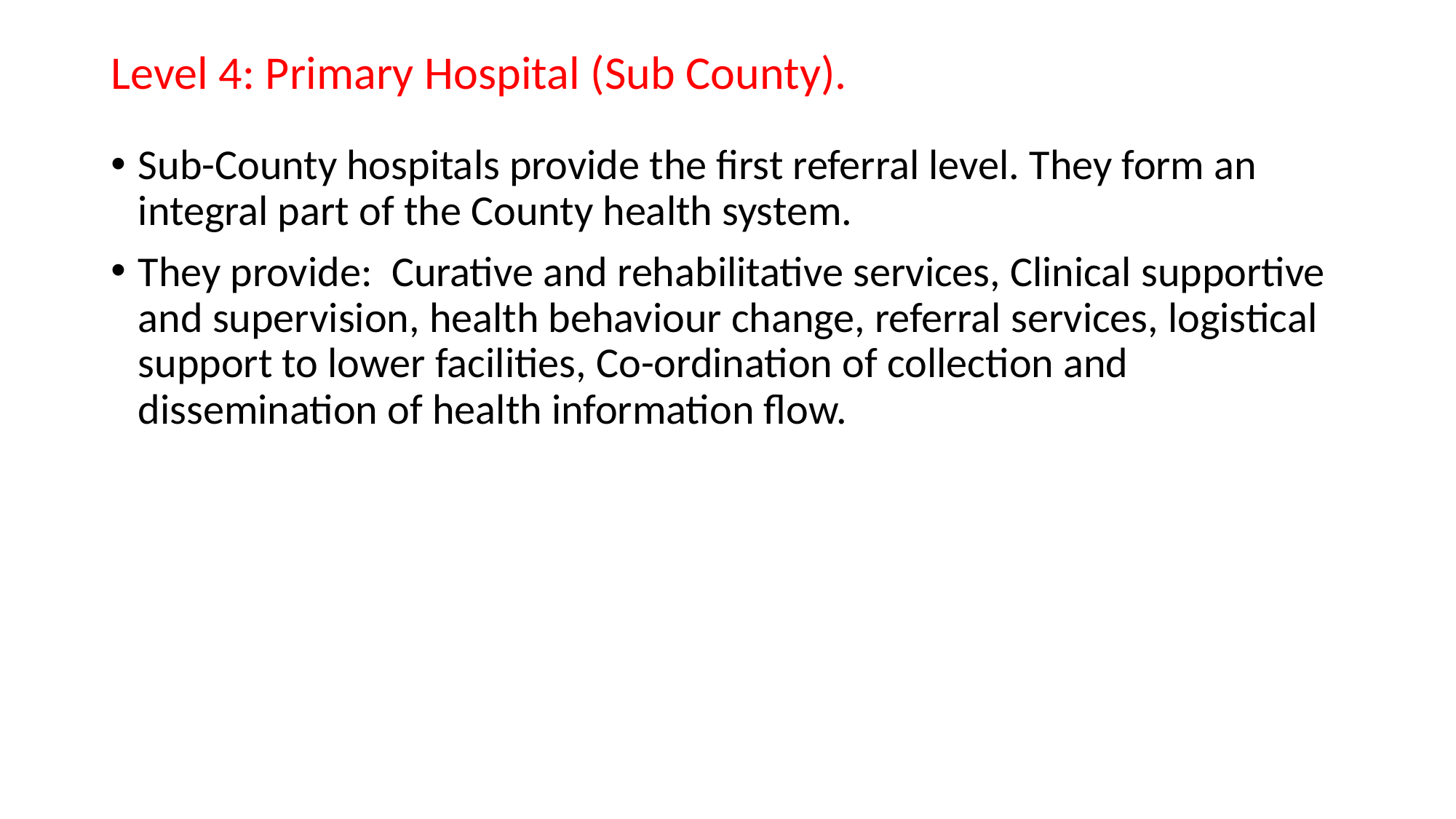

# Level 4: Primary Hospital (Sub County).
Sub-County hospitals provide the first referral level. They form an integral part of the County health system.
They provide:  Curative and rehabilitative services, Clinical supportive and supervision, health behaviour change, referral services, logistical support to lower facilities, Co-ordination of collection and dissemination of health information flow.